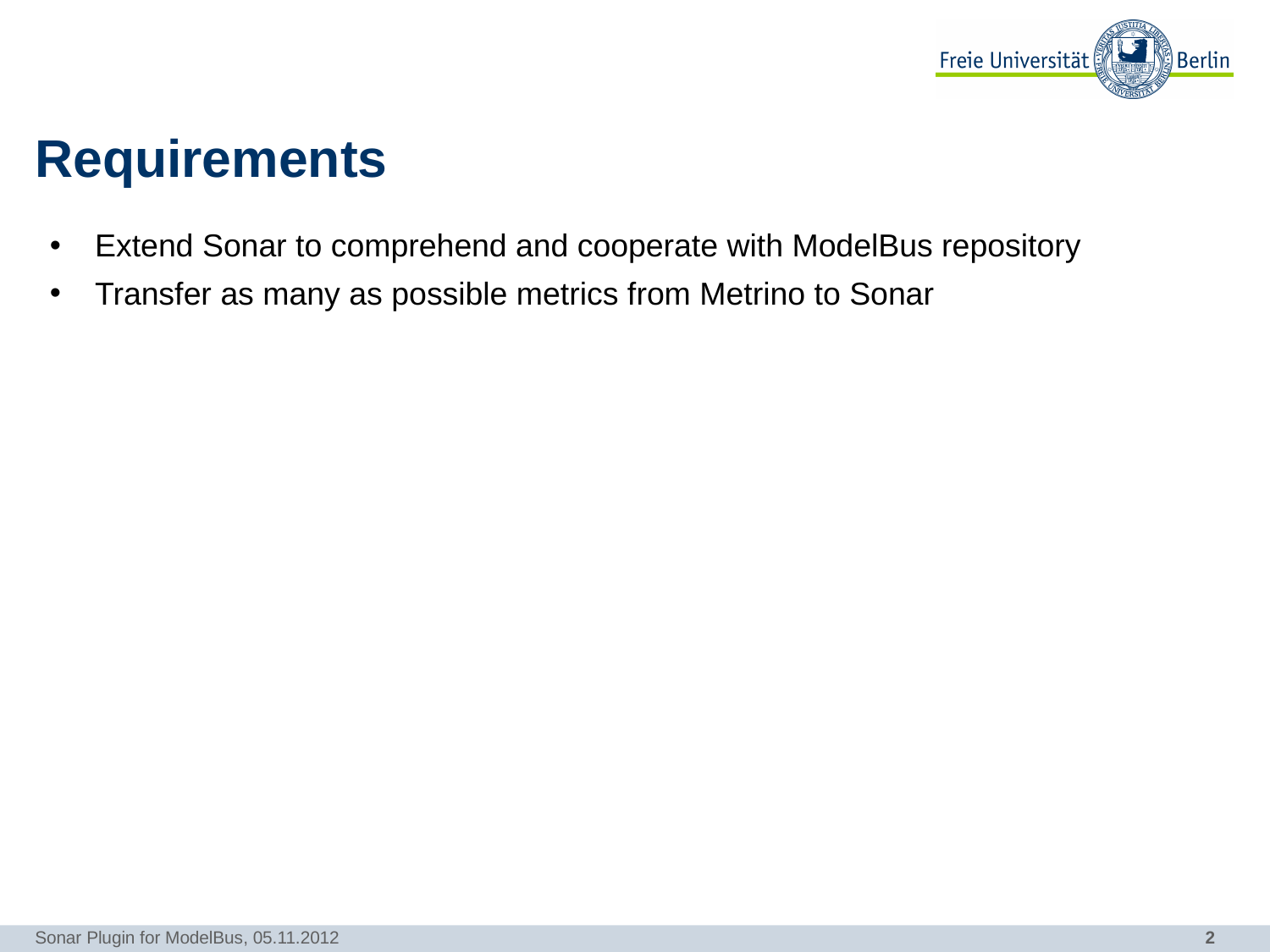

# Requirements
Extend Sonar to comprehend and cooperate with ModelBus repository
Transfer as many as possible metrics from Metrino to Sonar

Sonar Plugin for ModelBus, 05.11.2012